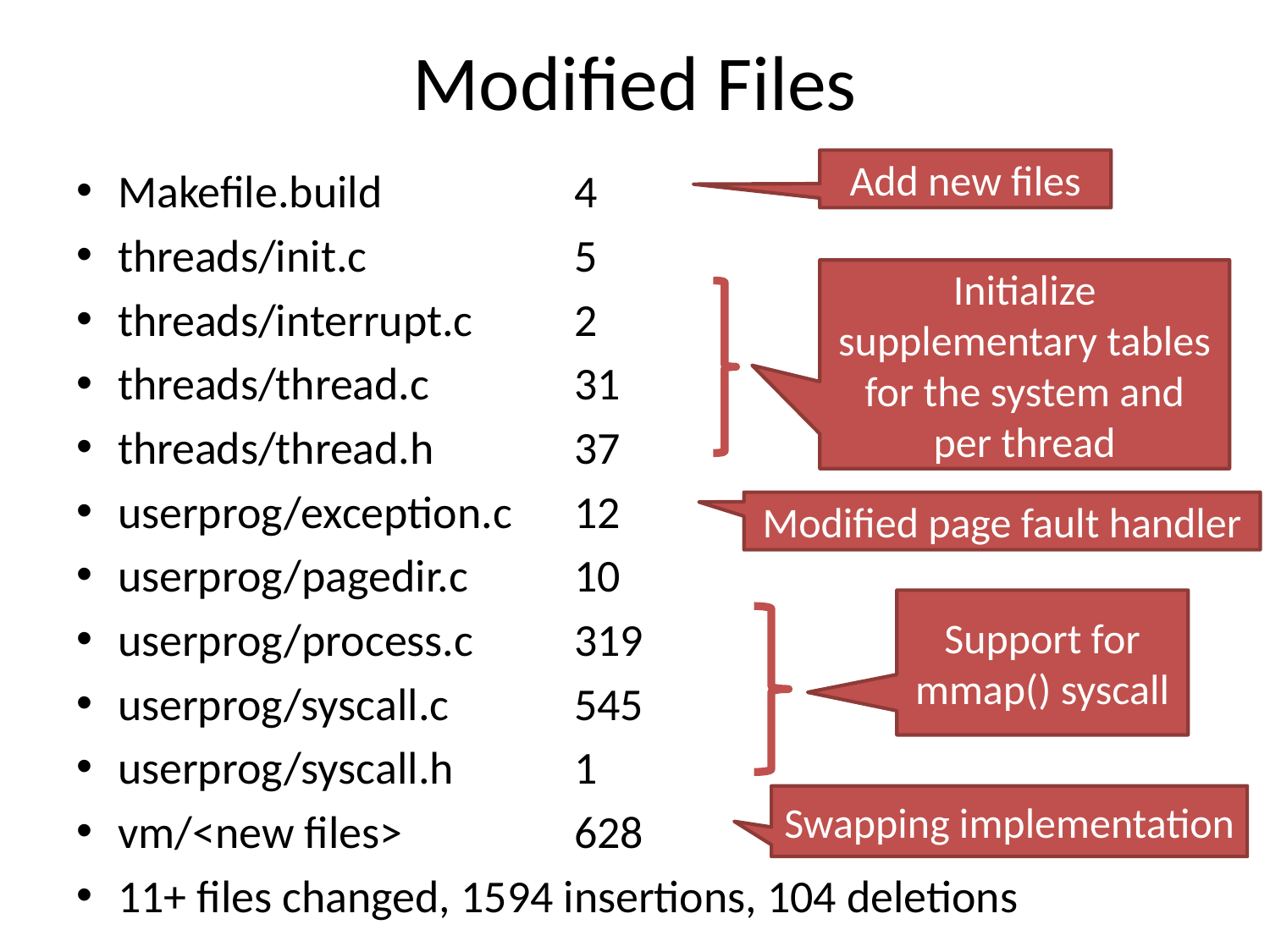

# Modified Files
Add new files
Makefile.build 	4
threads/init.c	5
threads/interrupt.c	2
threads/thread.c	31
threads/thread.h	37
userprog/exception.c	12
userprog/pagedir.c	10
userprog/process.c	319
userprog/syscall.c	545
userprog/syscall.h	1
vm/<new files>	628
11+ files changed, 1594 insertions, 104 deletions
Initialize supplementary tables for the system and per thread

Modified page fault handler
Support for mmap() syscall

Swapping implementation
14